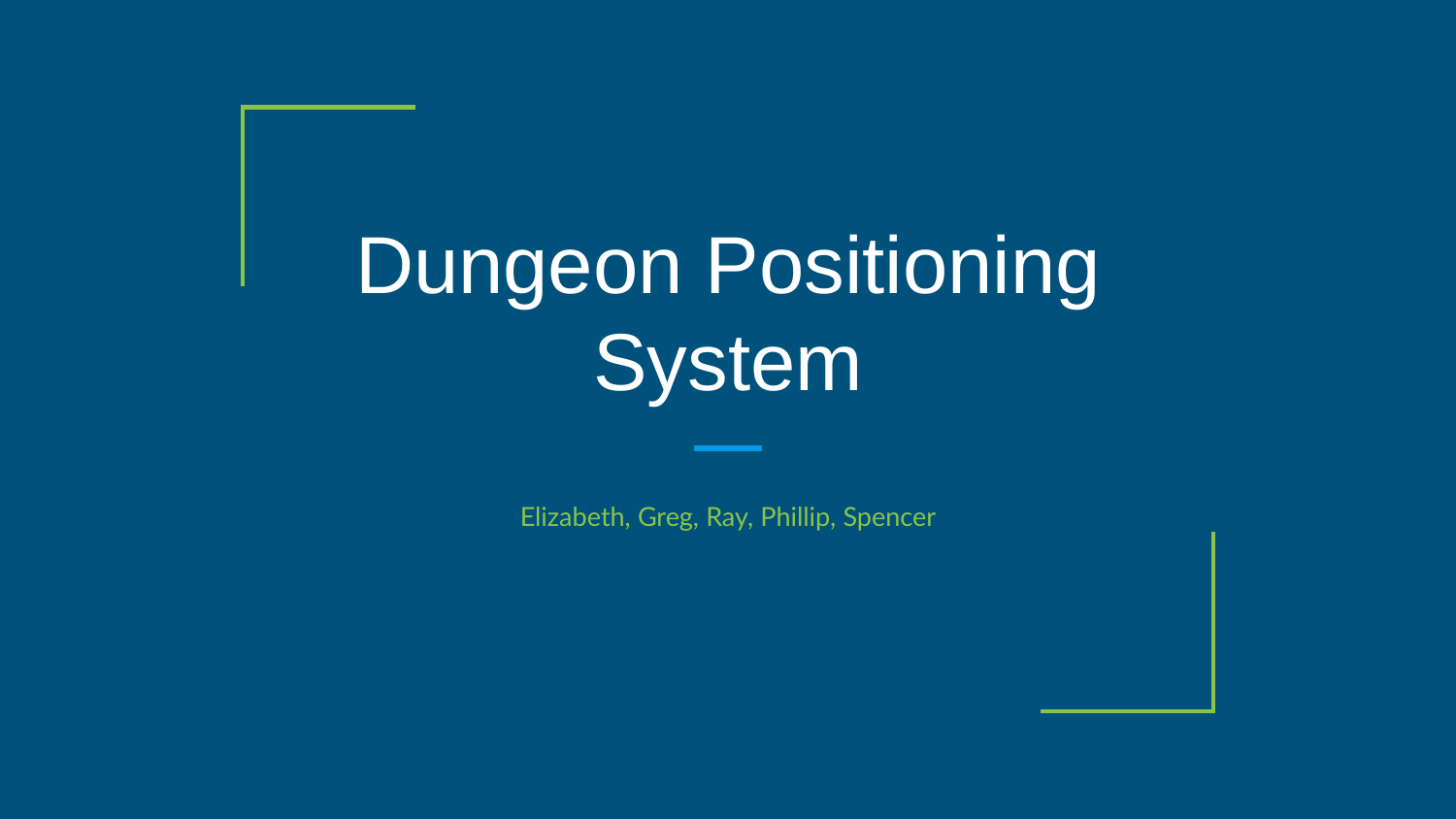

# Dungeon Positioning System
Elizabeth, Greg, Ray, Phillip, Spencer